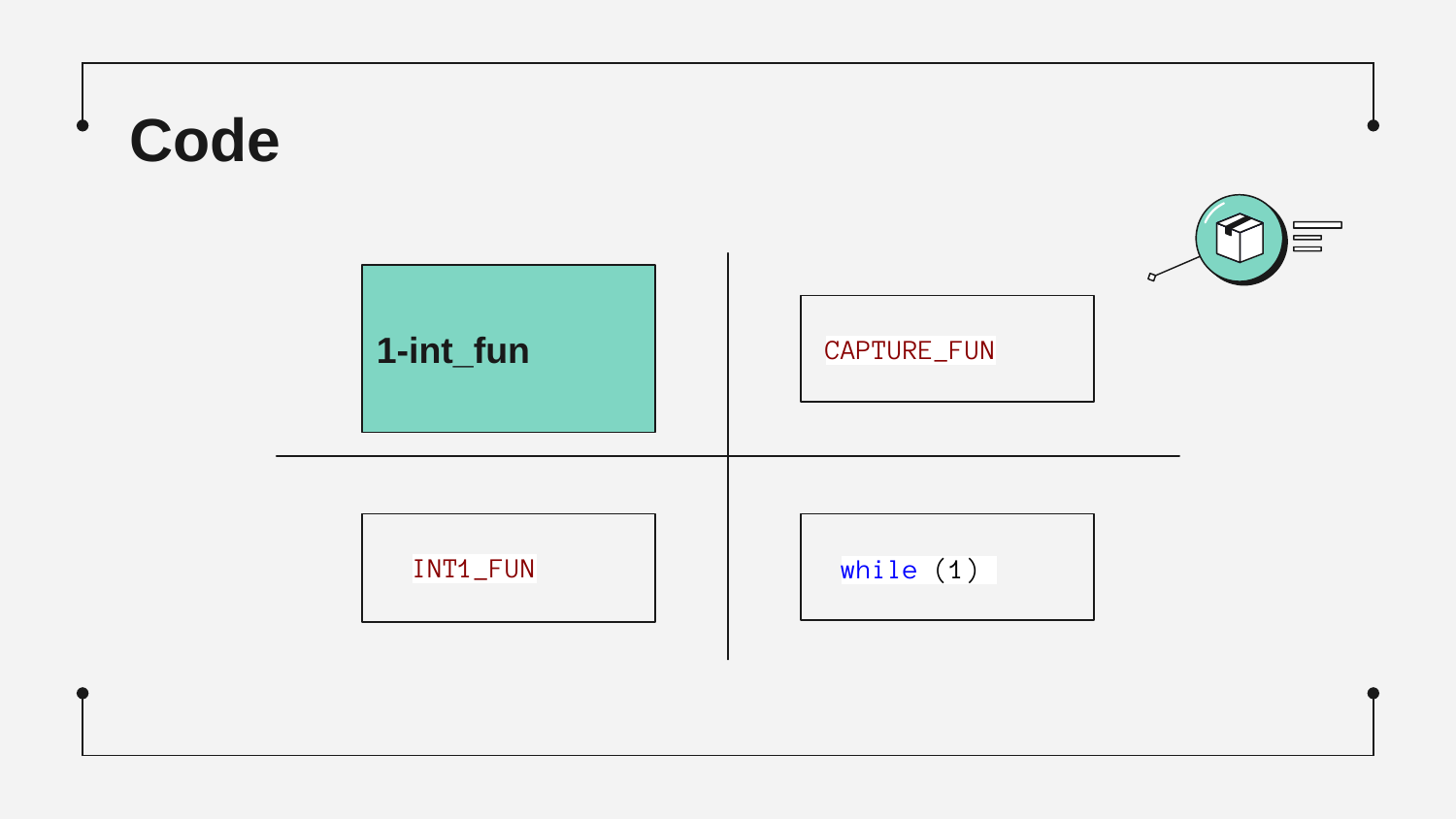

# Code

1-int_fun

CAPTURE_FUN

INT1_FUN
while (1)